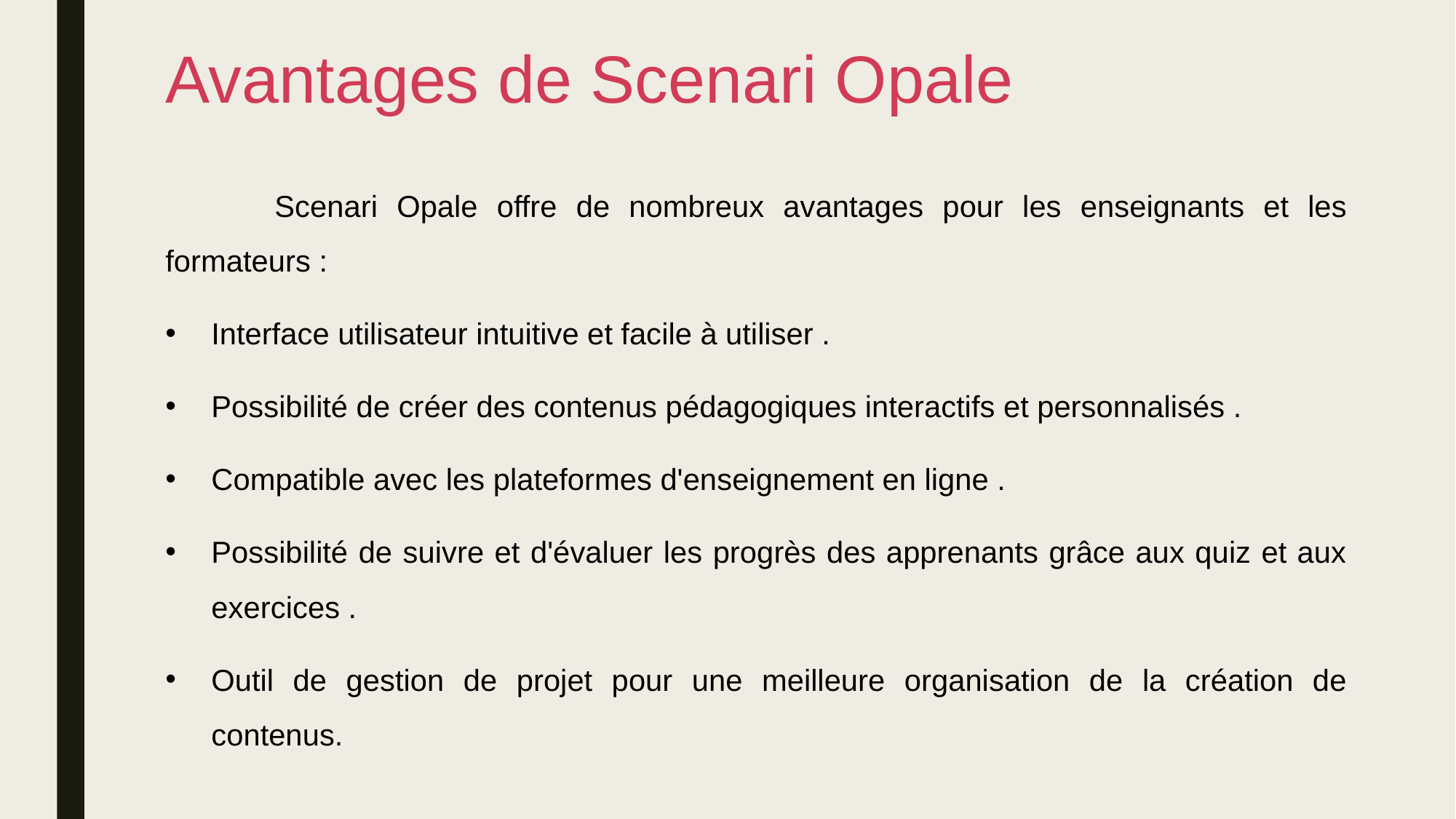

# Avantages de Scenari Opale
	Scenari Opale offre de nombreux avantages pour les enseignants et les formateurs :
Interface utilisateur intuitive et facile à utiliser .
Possibilité de créer des contenus pédagogiques interactifs et personnalisés .
Compatible avec les plateformes d'enseignement en ligne .
Possibilité de suivre et d'évaluer les progrès des apprenants grâce aux quiz et aux exercices .
Outil de gestion de projet pour une meilleure organisation de la création de contenus.